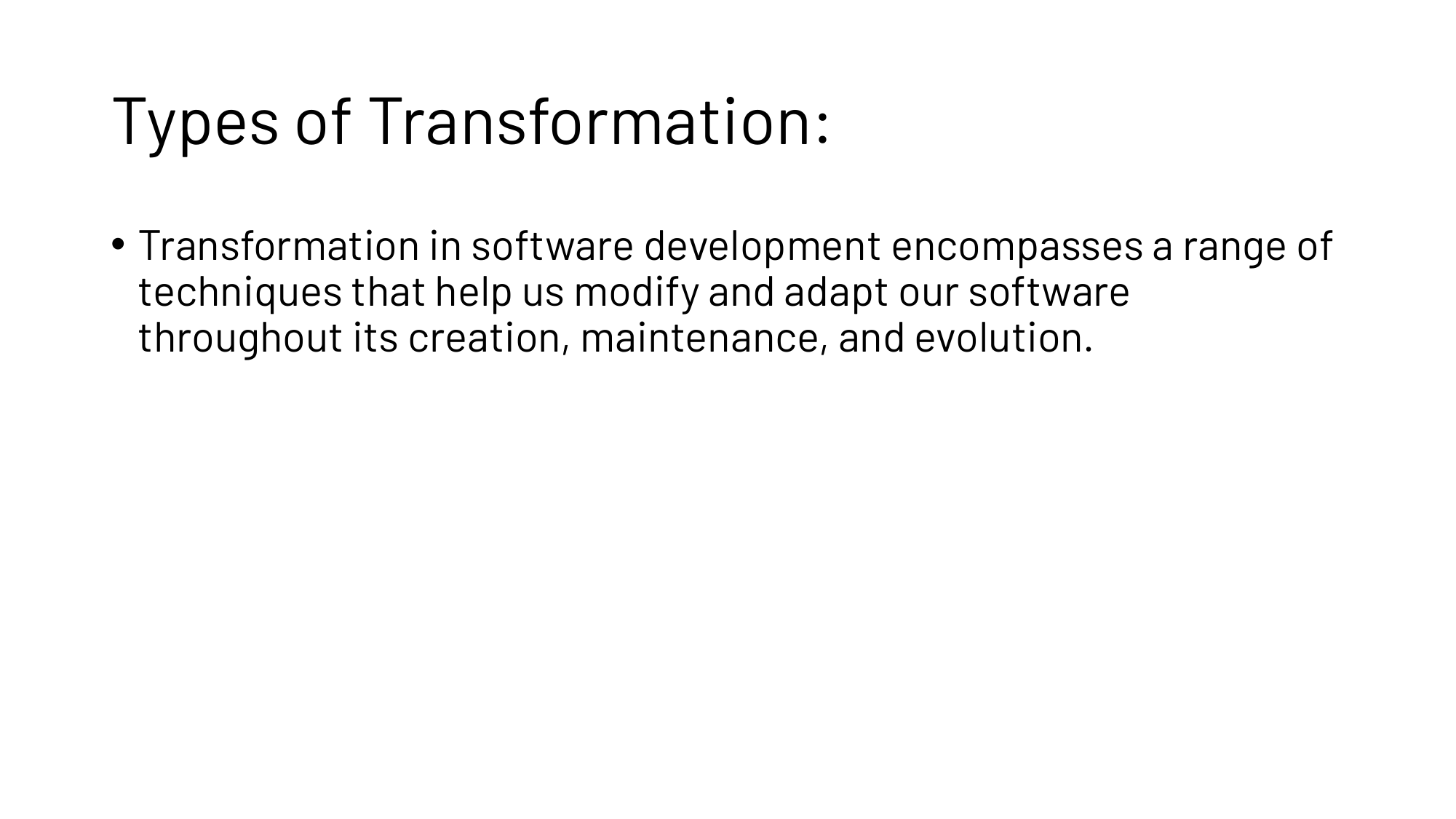

# Types of Transformation:
Transformation in software development encompasses a range of techniques that help us modify and adapt our software throughout its creation, maintenance, and evolution.